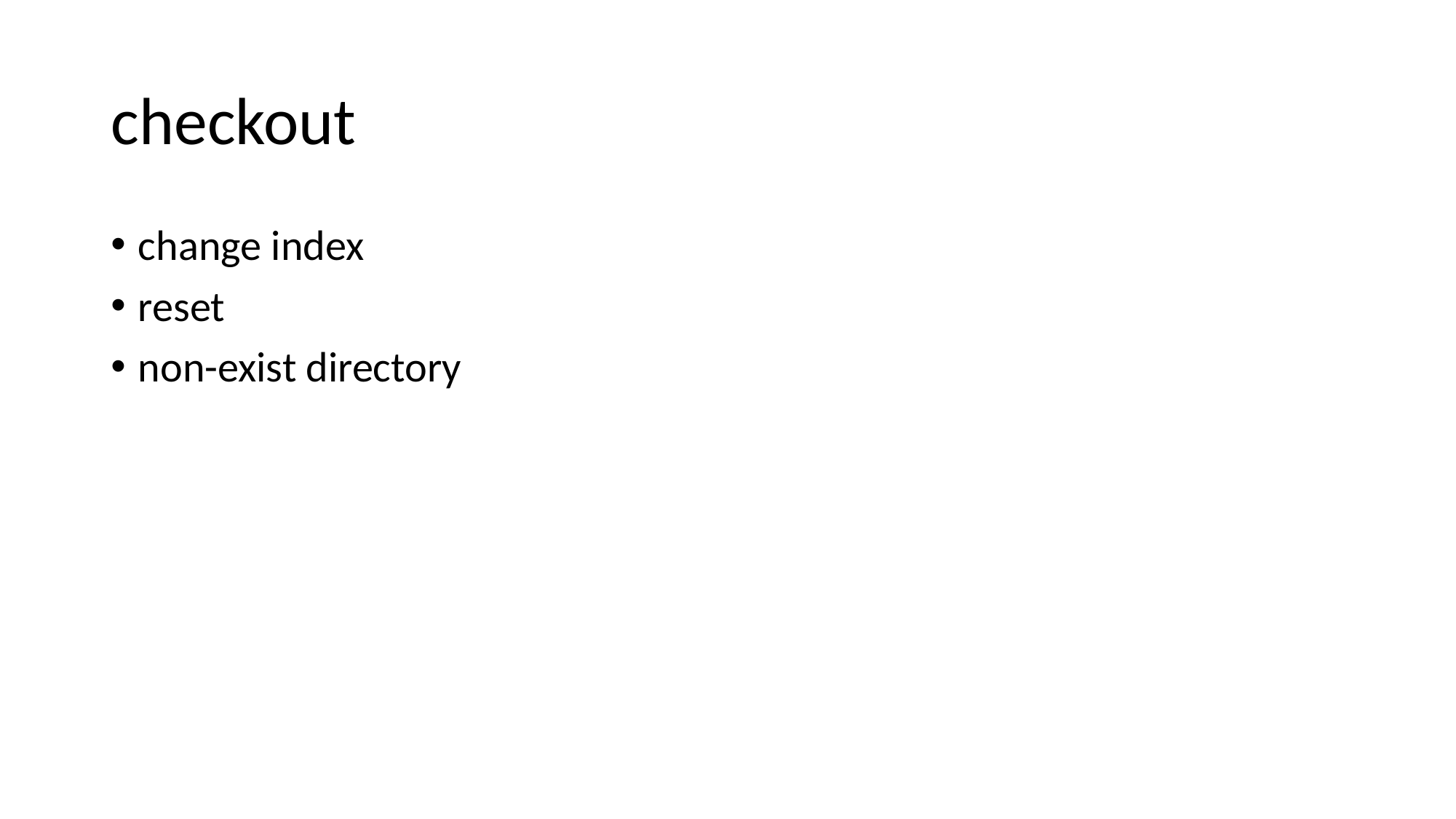

# checkout
change index
reset
non-exist directory